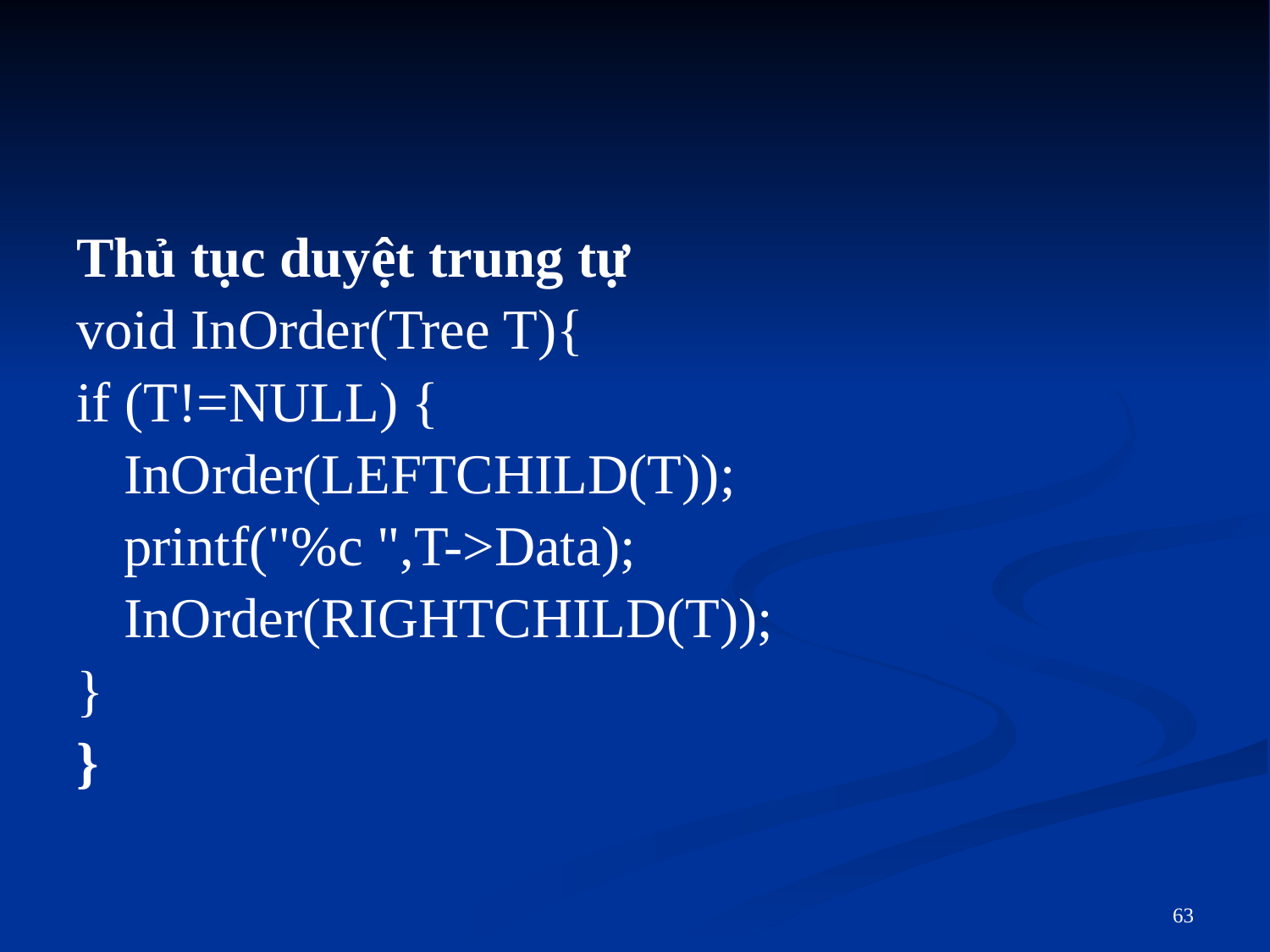

#
Thủ tục duyệt trung tự
void InOrder(Tree T){
if (T!=NULL) {
	InOrder(LEFTCHILD(T));
  	printf("%c ",T->Data);
  	InOrder(RIGHTCHILD(T));
}
}

63